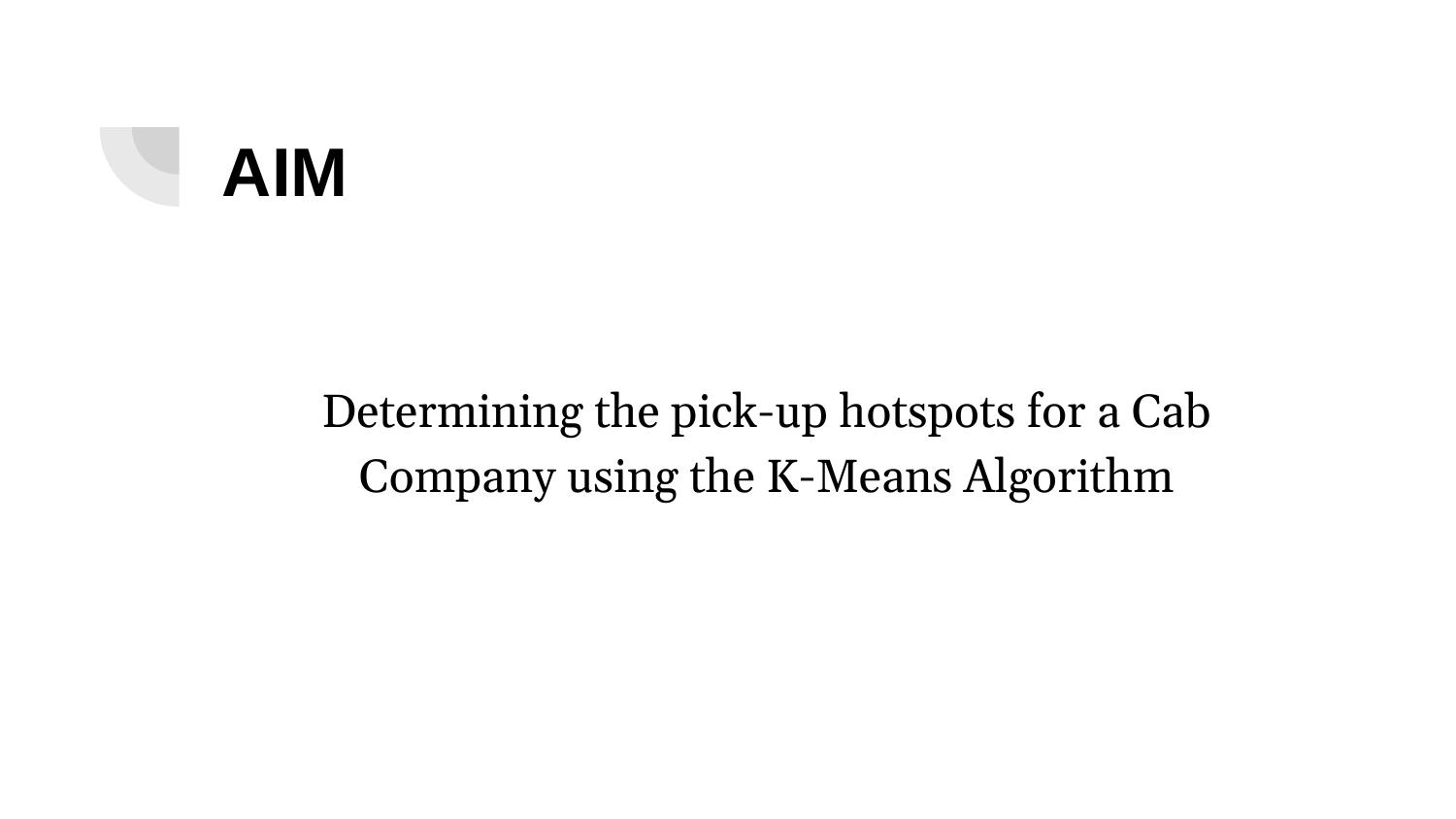

# AIM
Determining the pick-up hotspots for a Cab Company using the K-Means Algorithm